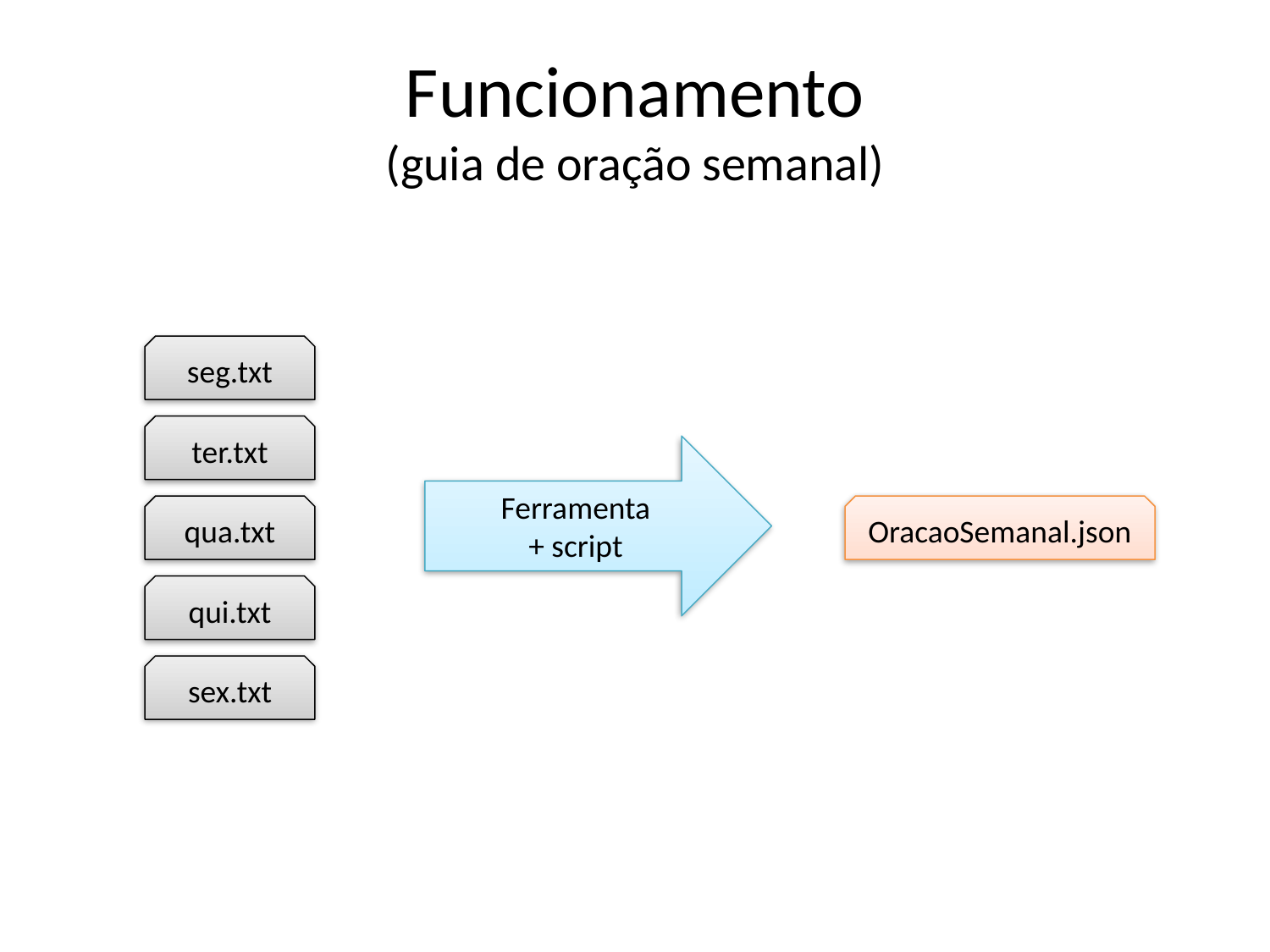

Funcionamento
(guia de oração semanal)
seg.txt
ter.txt
Ferramenta
+ script
qua.txt
OracaoSemanal.json
qui.txt
sex.txt